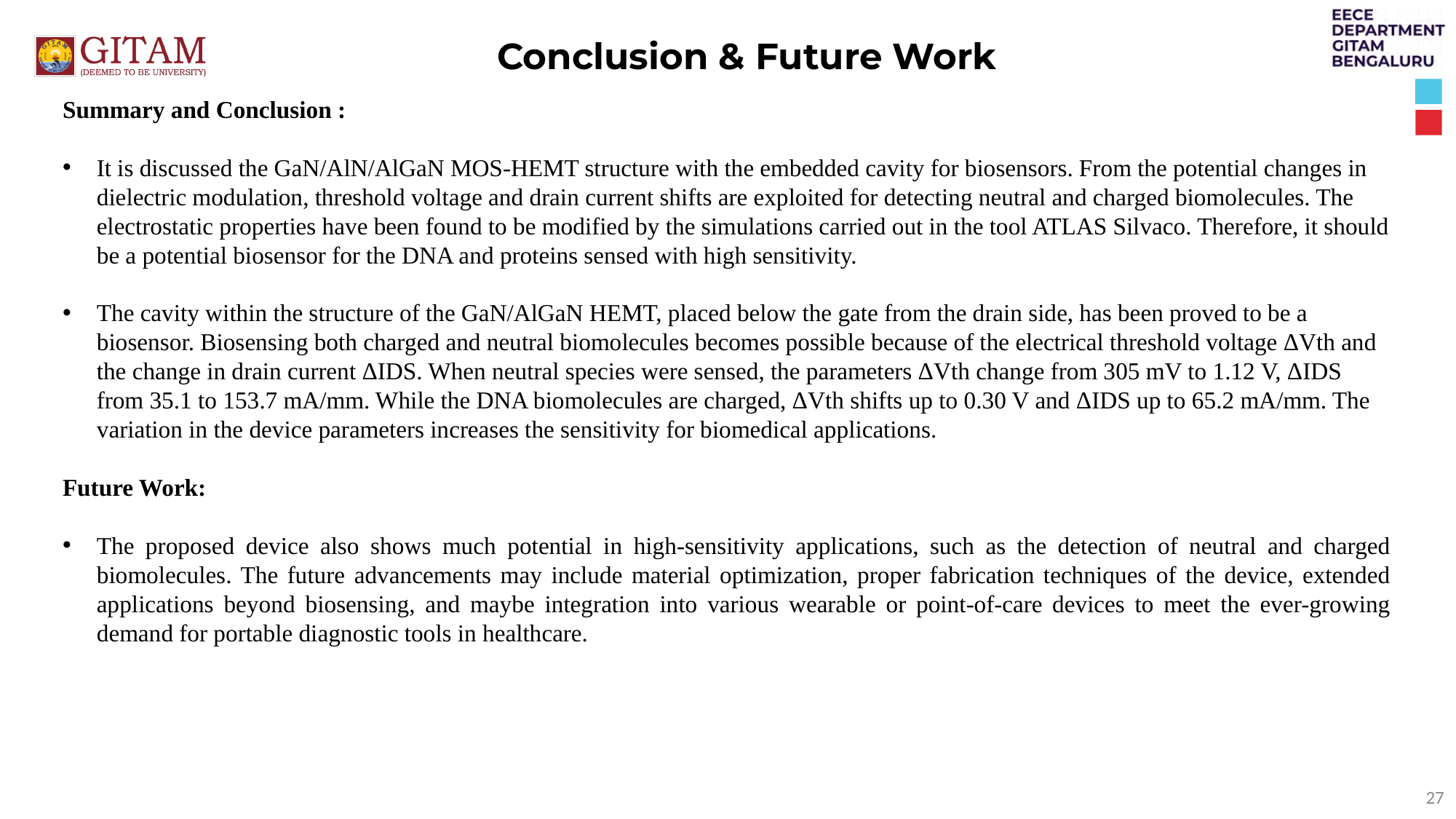

Conclusion & Future Work
Summary and Conclusion :

It is discussed the GaN/AlN/AlGaN MOS-HEMT structure with the embedded cavity for biosensors. From the potential changes in dielectric modulation, threshold voltage and drain current shifts are exploited for detecting neutral and charged biomolecules. The electrostatic properties have been found to be modified by the simulations carried out in the tool ATLAS Silvaco. Therefore, it should be a potential biosensor for the DNA and proteins sensed with high sensitivity.

The cavity within the structure of the GaN/AlGaN HEMT, placed below the gate from the drain side, has been proved to be a biosensor. Biosensing both charged and neutral biomolecules becomes possible because of the electrical threshold voltage ΔVth and the change in drain current ΔIDS. When neutral species were sensed, the parameters ΔVth change from 305 mV to 1.12 V, ΔIDS from 35.1 to 153.7 mA/mm. While the DNA biomolecules are charged, ΔVth shifts up to 0.30 V and ΔIDS up to 65.2 mA/mm. The variation in the device parameters increases the sensitivity for biomedical applications.

Future Work:

The proposed device also shows much potential in high-sensitivity applications, such as the detection of neutral and charged biomolecules. The future advancements may include material optimization, proper fabrication techniques of the device, extended applications beyond biosensing, and maybe integration into various wearable or point-of-care devices to meet the ever-growing demand for portable diagnostic tools in healthcare.

27